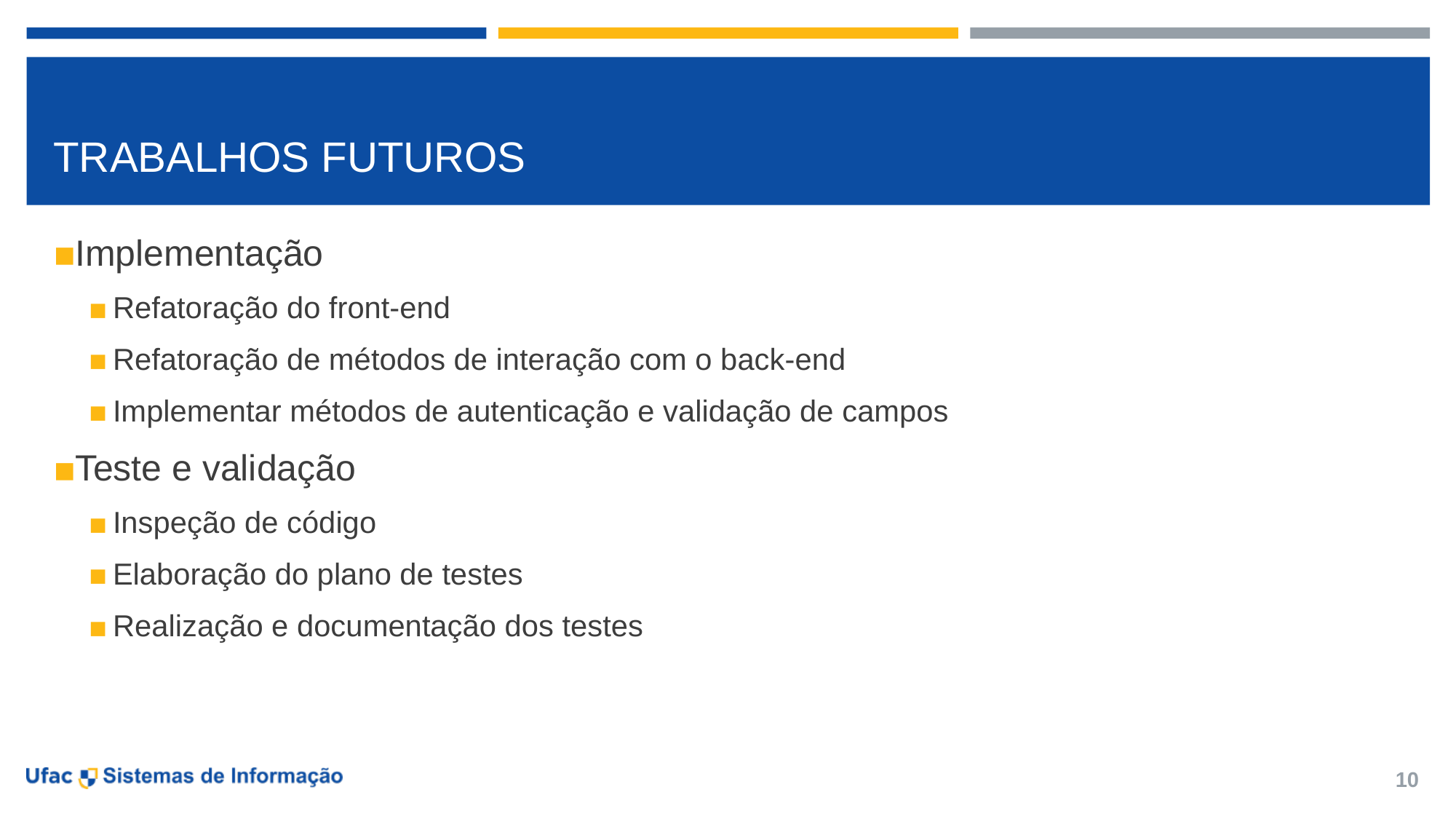

# TRABALHOS FUTUROS
Implementação
Refatoração do front-end
Refatoração de métodos de interação com o back-end
Implementar métodos de autenticação e validação de campos
Teste e validação
Inspeção de código
Elaboração do plano de testes
Realização e documentação dos testes
10